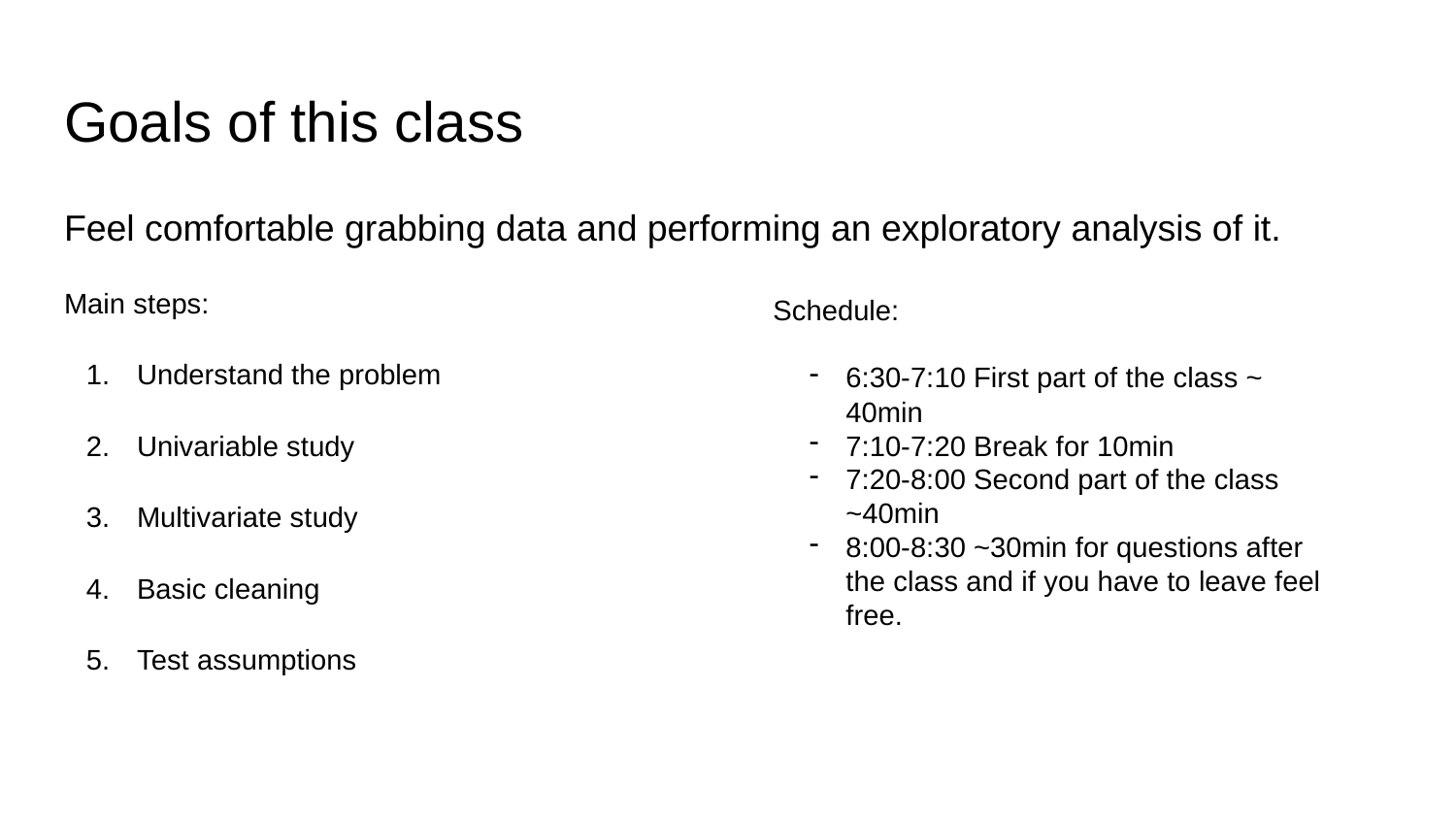

# Goals of this class
Feel comfortable grabbing data and performing an exploratory analysis of it.
Main steps:
Understand the problem
Univariable study
Multivariate study
Basic cleaning
Test assumptions

Schedule:

6:30-7:10 First part of the class ~ 40min
7:10-7:20 Break for 10min
7:20-8:00 Second part of the class ~40min
8:00-8:30 ~30min for questions after the class and if you have to leave feel free.